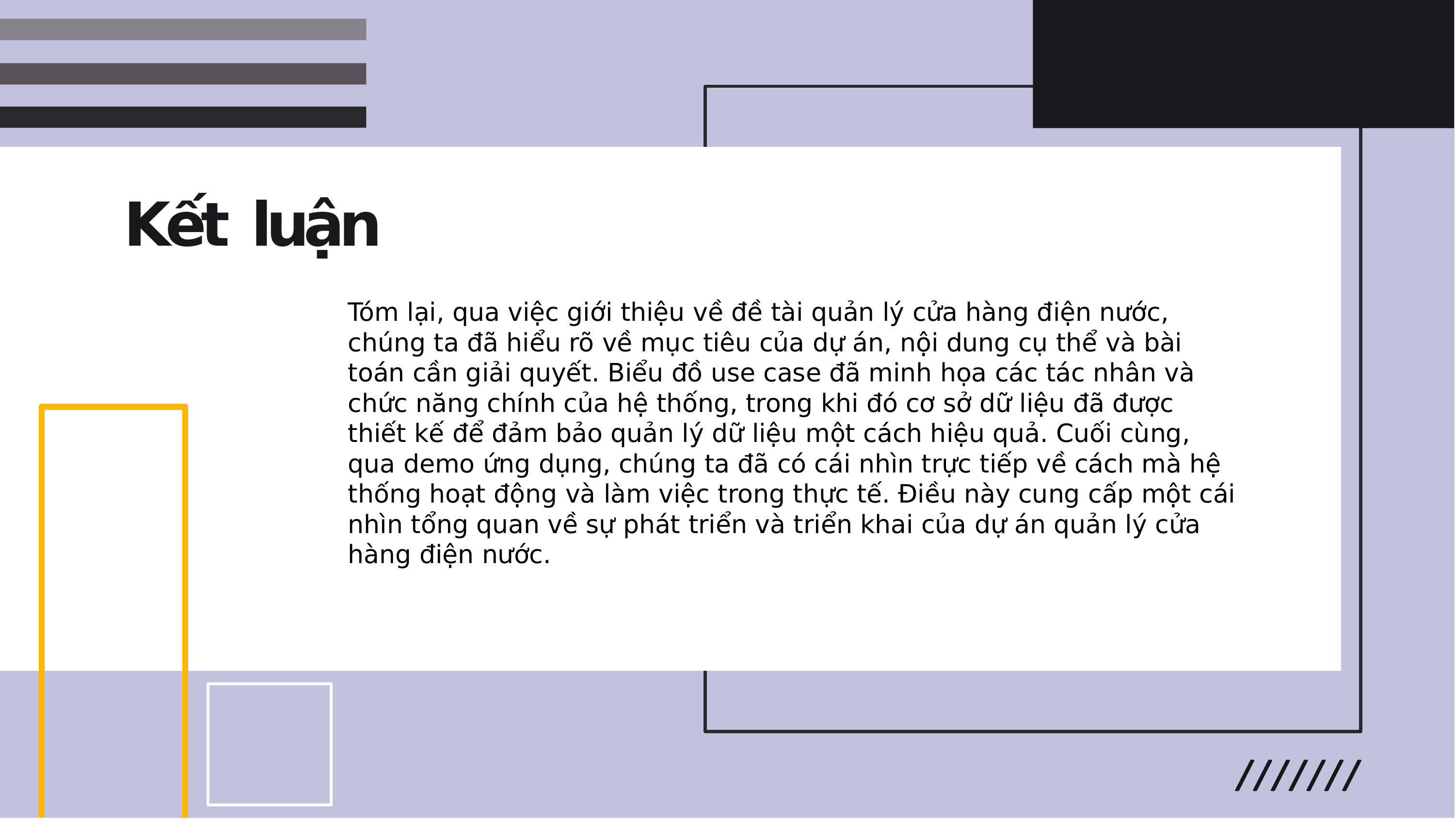

# Kết luận
Tóm lại, qua việc giới thiệu về đề tài quản lý cửa hàng điện nước, chúng ta đã hiểu rõ về mục tiêu của dự án, nội dung cụ thể và bài toán cần giải quyết. Biểu đồ use case đã minh họa các tác nhân và chức năng chính của hệ thống, trong khi đó cơ sở dữ liệu đã được thiết kế để đảm bảo quản lý dữ liệu một cách hiệu quả. Cuối cùng, qua demo ứng dụng, chúng ta đã có cái nhìn trực tiếp về cách mà hệ thống hoạt động và làm việc trong thực tế. Điều này cung cấp một cái nhìn tổng quan về sự phát triển và triển khai của dự án quản lý cửa hàng điện nước.